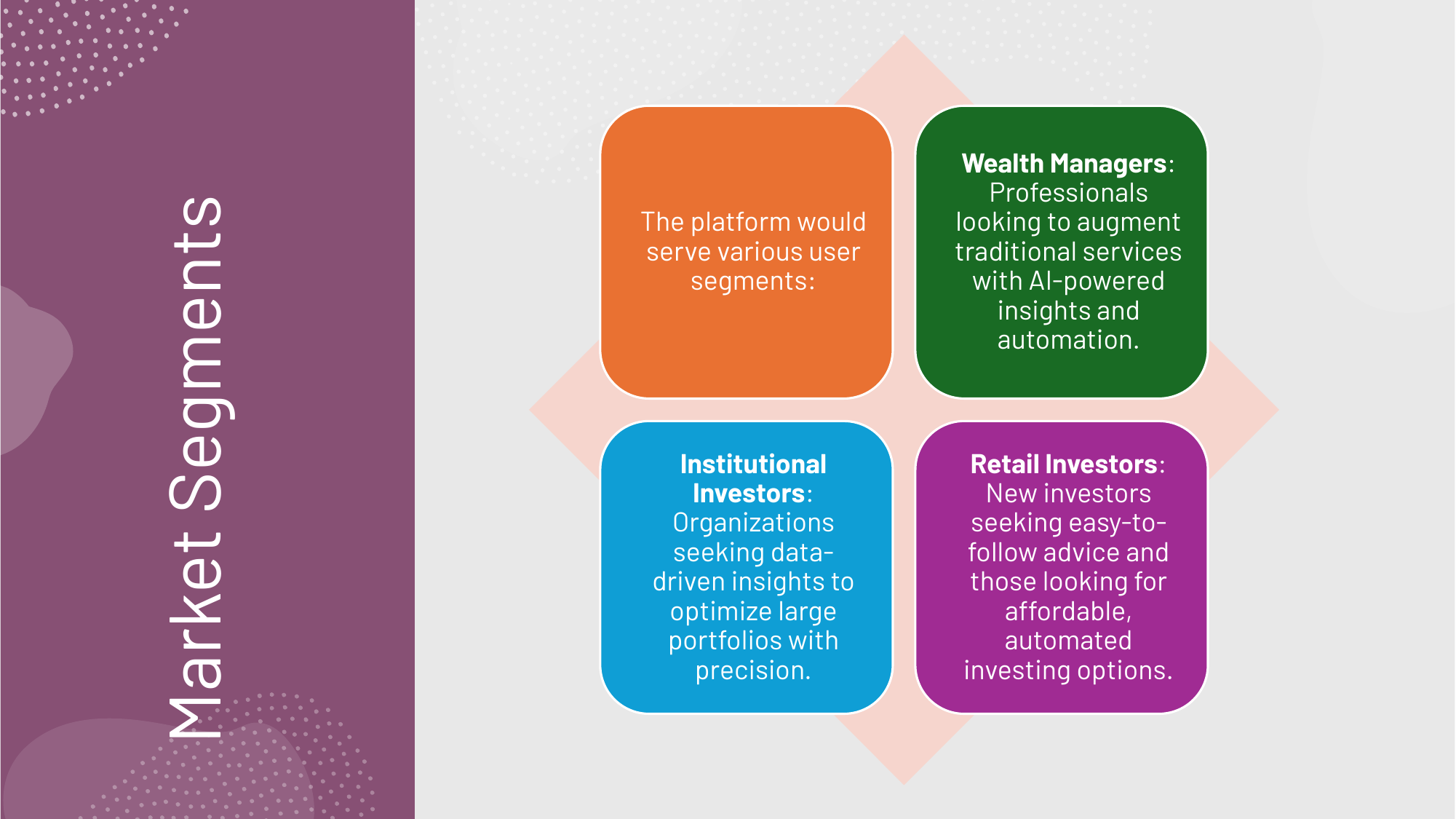

The platform would serve various user segments:
Wealth Managers: Professionals looking to augment traditional services with AI-powered insights and automation.
Institutional Investors: Organizations seeking data-driven insights to optimize large portfolios with precision.
Retail Investors: New investors seeking easy-to-follow advice and those looking for affordable, automated investing options.
# Market Segments